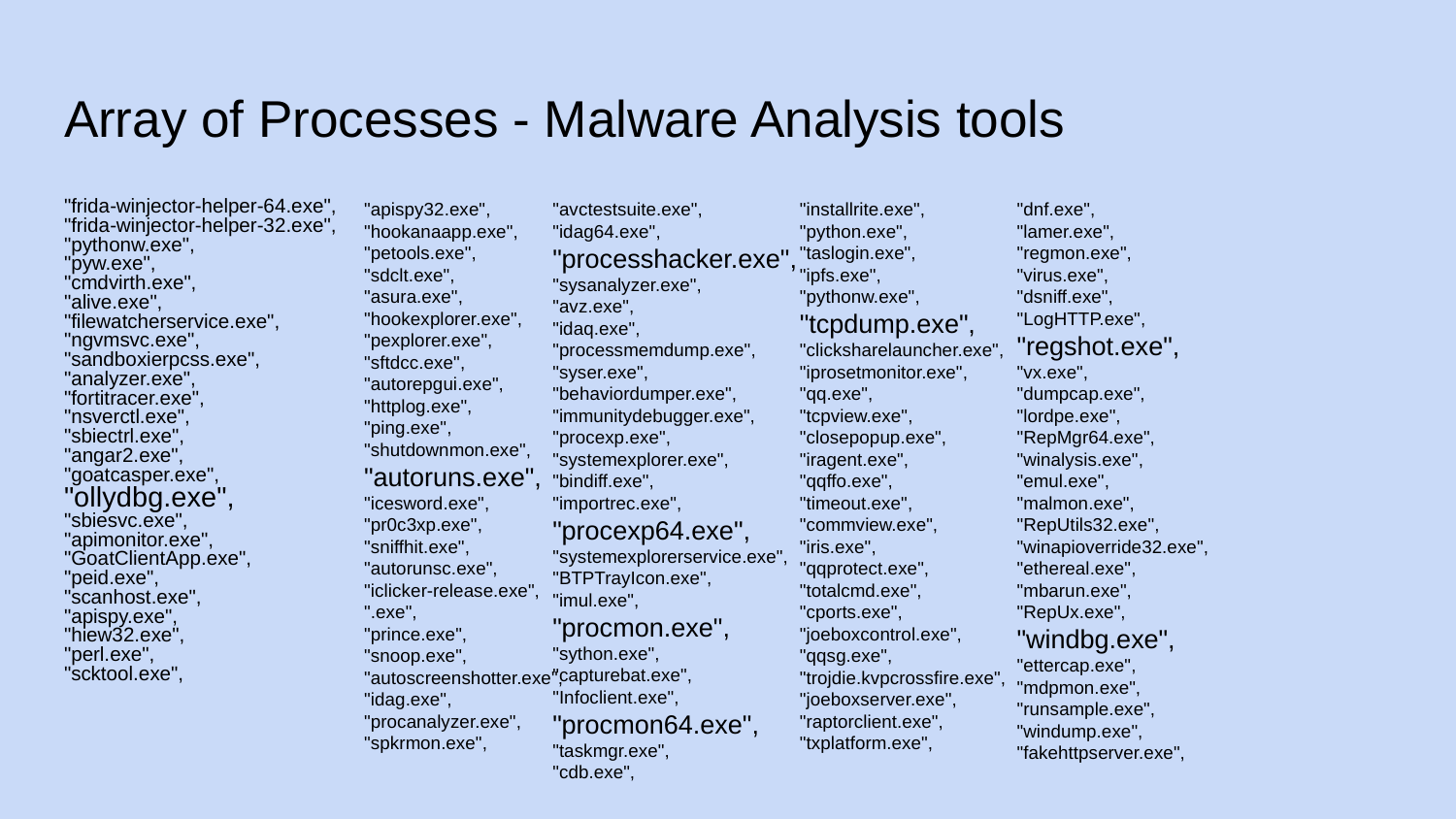

# Array of Processes - Malware Analysis tools
"frida-winjector-helper-64.exe",
"frida-winjector-helper-32.exe",
"pythonw.exe",
"pyw.exe",
"cmdvirth.exe",
"alive.exe",
"filewatcherservice.exe",
"ngvmsvc.exe",
"sandboxierpcss.exe",
"analyzer.exe",
"fortitracer.exe",
"nsverctl.exe",
"sbiectrl.exe",
"angar2.exe",
"goatcasper.exe",
"ollydbg.exe",
"sbiesvc.exe",
"apimonitor.exe",
"GoatClientApp.exe",
"peid.exe",
"scanhost.exe",
"apispy.exe",
"hiew32.exe",
"perl.exe",
"scktool.exe",
"apispy32.exe",
"hookanaapp.exe",
"petools.exe",
"sdclt.exe",
"asura.exe",
"hookexplorer.exe",
"pexplorer.exe",
"sftdcc.exe",
"autorepgui.exe",
"httplog.exe",
"ping.exe",
"shutdownmon.exe",
"autoruns.exe",
"icesword.exe",
"pr0c3xp.exe",
"sniffhit.exe",
"autorunsc.exe",
"iclicker-release.exe",
".exe",
"prince.exe",
"snoop.exe",
"autoscreenshotter.exe",
"idag.exe",
"procanalyzer.exe",
"spkrmon.exe",
"avctestsuite.exe",
"idag64.exe",
"processhacker.exe",
"sysanalyzer.exe",
"avz.exe",
"idaq.exe",
"processmemdump.exe",
"syser.exe",
"behaviordumper.exe",
"immunitydebugger.exe",
"procexp.exe",
"systemexplorer.exe",
"bindiff.exe",
"importrec.exe",
"procexp64.exe",
"systemexplorerservice.exe",
"BTPTrayIcon.exe",
"imul.exe",
"procmon.exe",
"sython.exe",
"capturebat.exe",
"Infoclient.exe",
"procmon64.exe",
"taskmgr.exe",
"cdb.exe",
"installrite.exe",
"python.exe",
"taslogin.exe",
"ipfs.exe",
"pythonw.exe",
"tcpdump.exe",
"clicksharelauncher.exe",
"iprosetmonitor.exe",
"qq.exe",
"tcpview.exe",
"closepopup.exe",
"iragent.exe",
"qqffo.exe",
"timeout.exe",
"commview.exe",
"iris.exe",
"qqprotect.exe",
"totalcmd.exe",
"cports.exe",
"joeboxcontrol.exe",
"qqsg.exe",
"trojdie.kvpcrossfire.exe",
"joeboxserver.exe",
"raptorclient.exe",
"txplatform.exe",
"dnf.exe",
"lamer.exe",
"regmon.exe",
"virus.exe",
"dsniff.exe",
"LogHTTP.exe",
"regshot.exe",
"vx.exe",
"dumpcap.exe",
"lordpe.exe",
"RepMgr64.exe",
"winalysis.exe",
"emul.exe",
"malmon.exe",
"RepUtils32.exe",
"winapioverride32.exe",
"ethereal.exe",
"mbarun.exe",
"RepUx.exe",
"windbg.exe",
"ettercap.exe",
"mdpmon.exe",
"runsample.exe",
"windump.exe",
"fakehttpserver.exe",